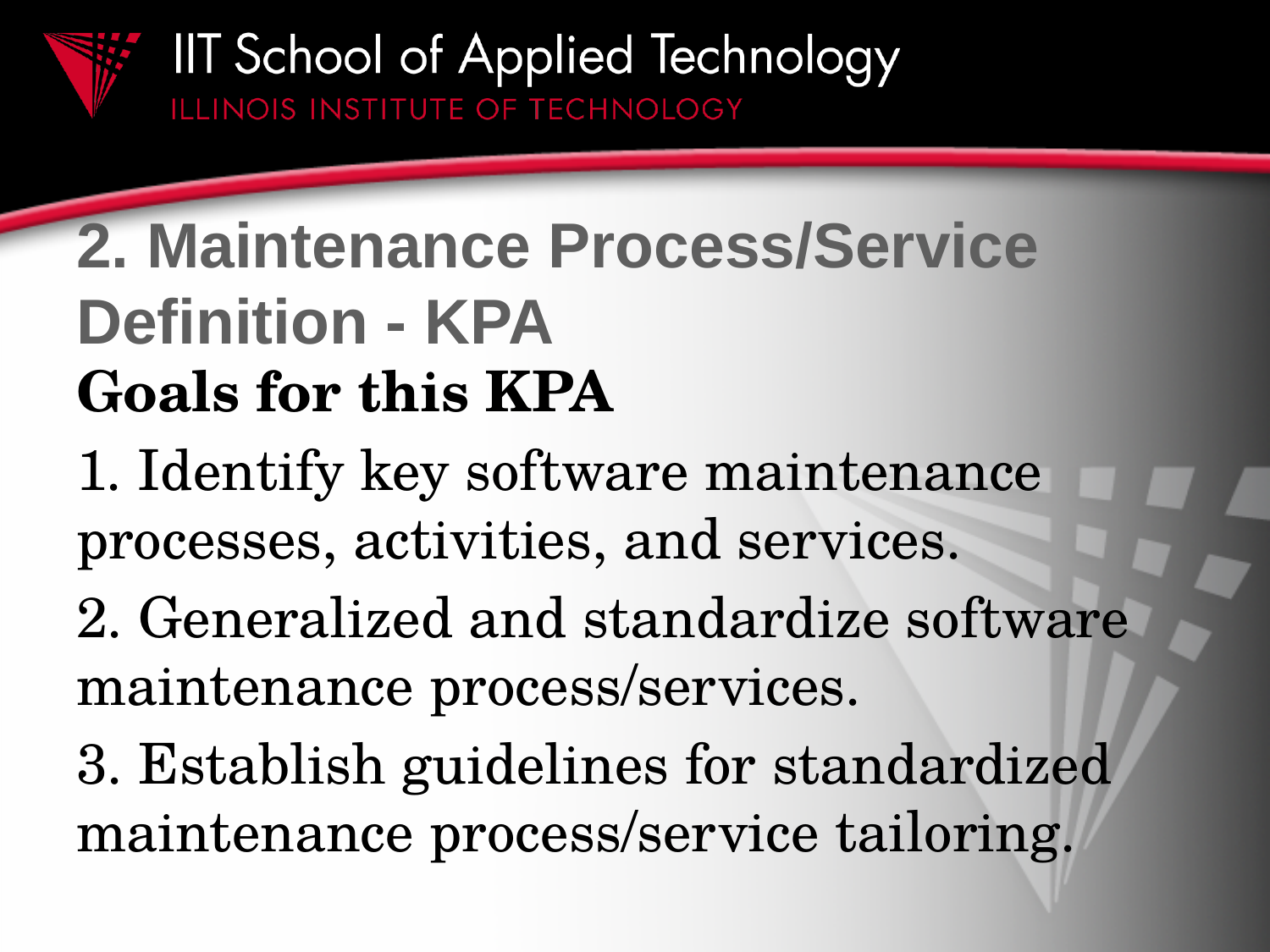

# 2. Maintenance Process/Service Definition - KPA
Goals for this KPA
1. Identify key software maintenance processes, activities, and services.
2. Generalized and standardize software maintenance process/services.
3. Establish guidelines for standardized maintenance process/service tailoring.